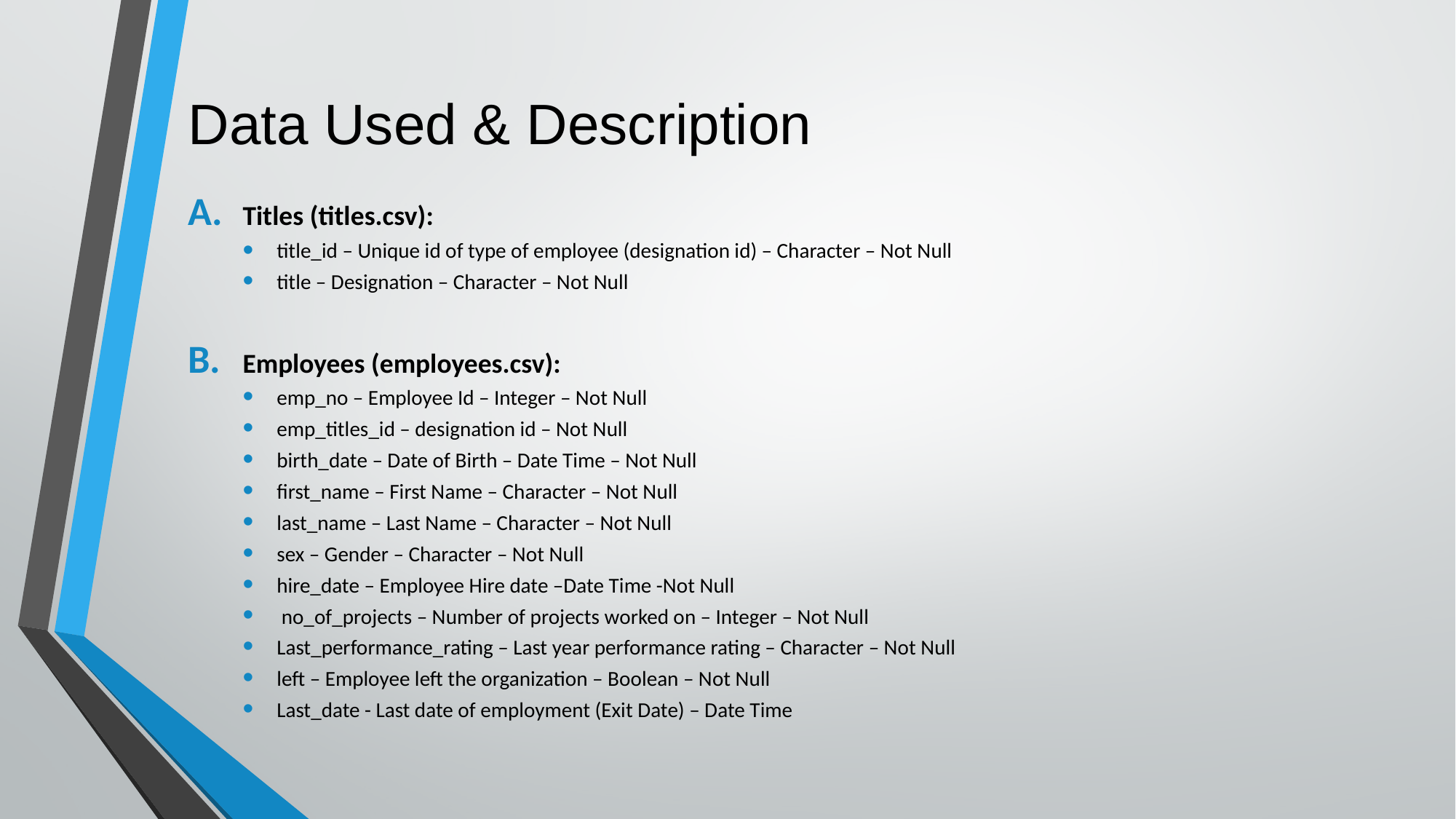

# Data Used & Description
Titles (titles.csv):
title_id – Unique id of type of employee (designation id) – Character – Not Null
title – Designation – Character – Not Null

Employees (employees.csv):
emp_no – Employee Id – Integer – Not Null
emp_titles_id – designation id – Not Null
birth_date – Date of Birth – Date Time – Not Null
first_name – First Name – Character – Not Null
last_name – Last Name – Character – Not Null
sex – Gender – Character – Not Null
hire_date – Employee Hire date –Date Time -Not Null
 no_of_projects – Number of projects worked on – Integer – Not Null
Last_performance_rating – Last year performance rating – Character – Not Null
left – Employee left the organization – Boolean – Not Null
Last_date - Last date of employment (Exit Date) – Date Time